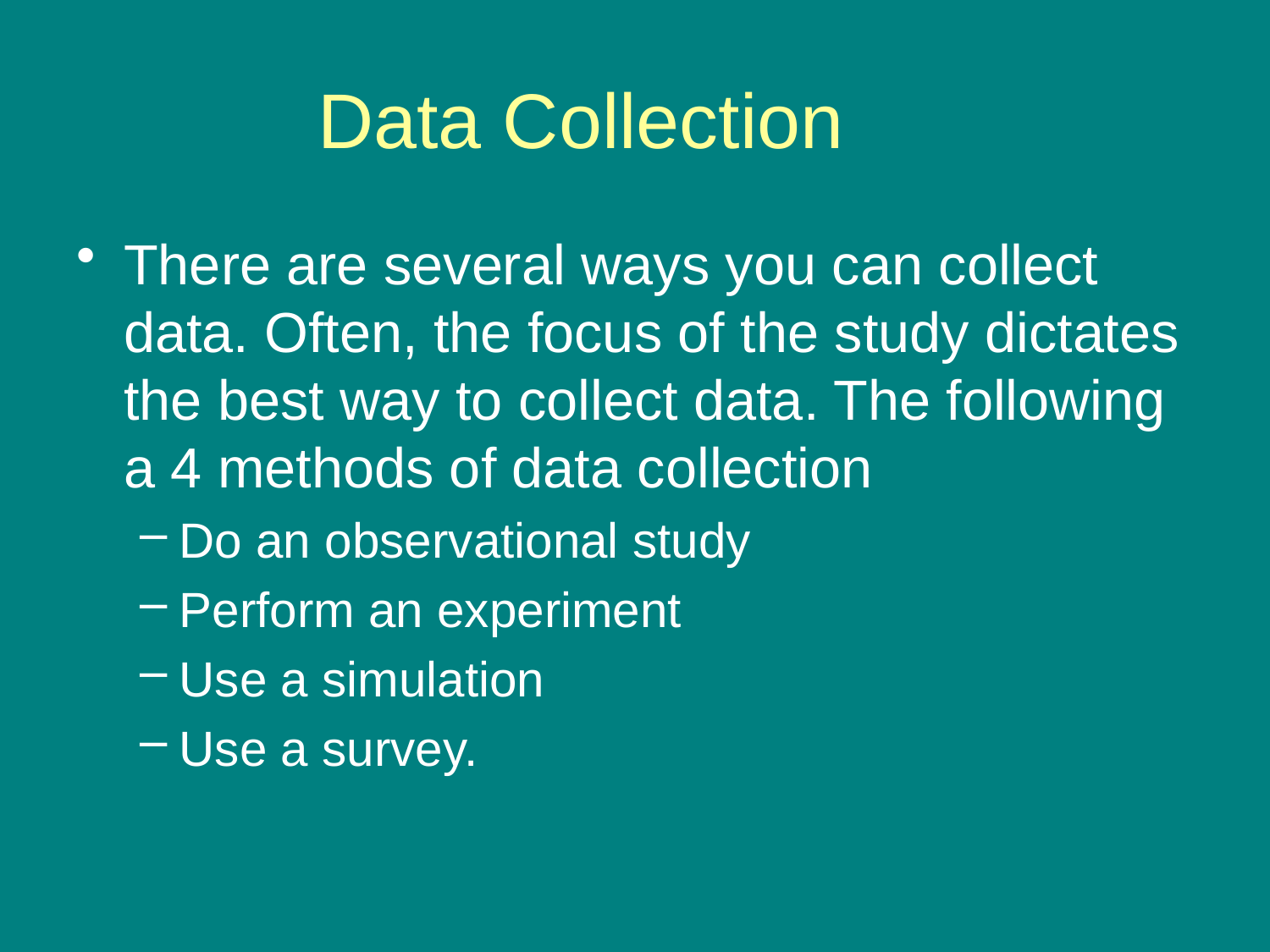

# Data Collection
There are several ways you can collect data. Often, the focus of the study dictates the best way to collect data. The following a 4 methods of data collection
Do an observational study
Perform an experiment
Use a simulation
Use a survey.